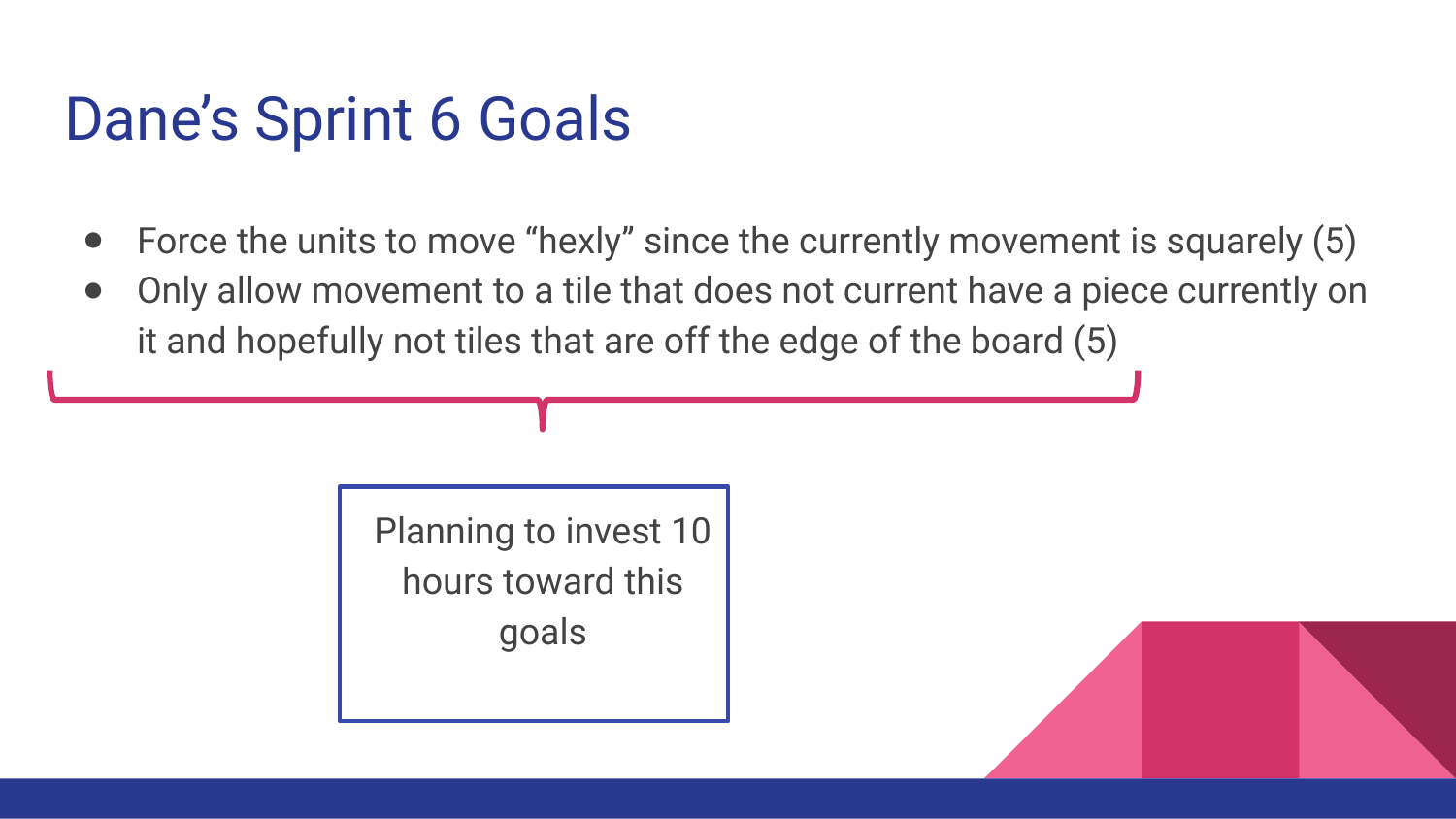

# Dane’s Sprint 6 Goals
Force the units to move “hexly” since the currently movement is squarely (5)
Only allow movement to a tile that does not current have a piece currently on it and hopefully not tiles that are off the edge of the board (5)
Planning to invest 10 hours toward this goals